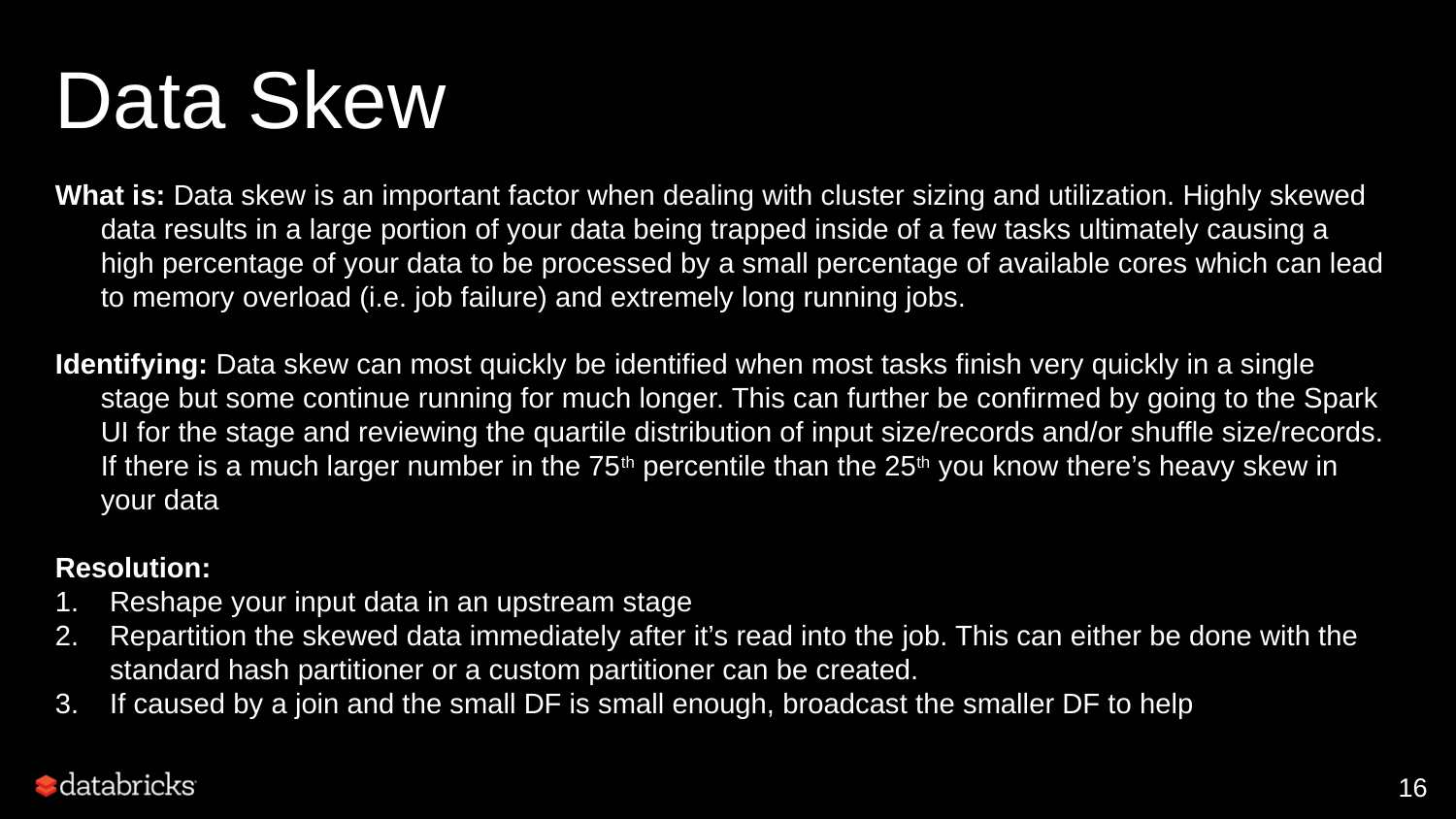

# Data Skew
What is: Data skew is an important factor when dealing with cluster sizing and utilization. Highly skewed data results in a large portion of your data being trapped inside of a few tasks ultimately causing a high percentage of your data to be processed by a small percentage of available cores which can lead to memory overload (i.e. job failure) and extremely long running jobs.

Identifying: Data skew can most quickly be identified when most tasks finish very quickly in a single stage but some continue running for much longer. This can further be confirmed by going to the Spark UI for the stage and reviewing the quartile distribution of input size/records and/or shuffle size/records. If there is a much larger number in the 75th percentile than the 25th you know there’s heavy skew in your data

Resolution:
Reshape your input data in an upstream stage
Repartition the skewed data immediately after it’s read into the job. This can either be done with the standard hash partitioner or a custom partitioner can be created.
If caused by a join and the small DF is small enough, broadcast the smaller DF to help
16